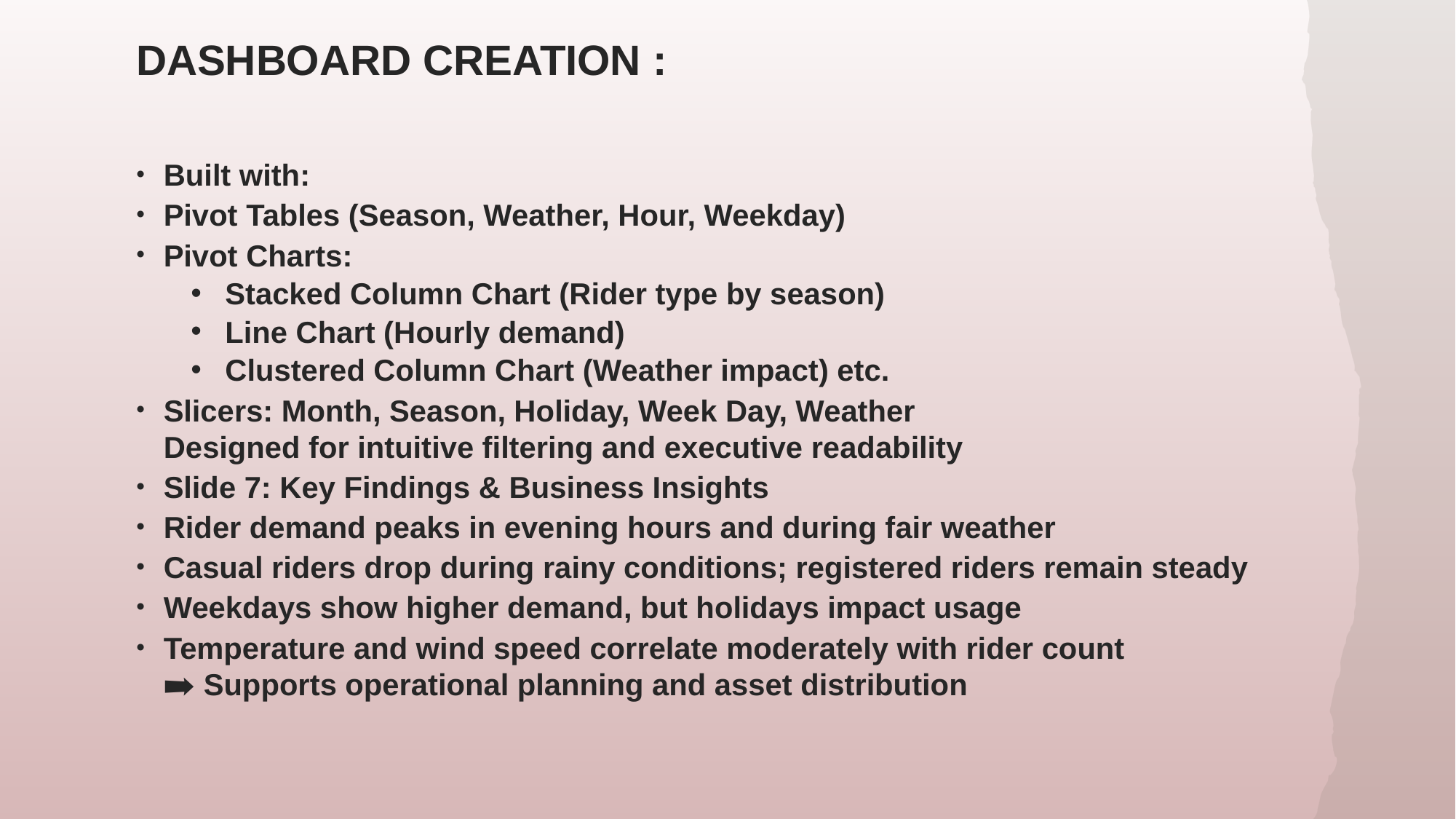

# DASHBOARD CREATION :
Built with:
Pivot Tables (Season, Weather, Hour, Weekday)
Pivot Charts:
Stacked Column Chart (Rider type by season)
Line Chart (Hourly demand)
Clustered Column Chart (Weather impact) etc.
Slicers: Month, Season, Holiday, Week Day, Weather
Designed for intuitive filtering and executive readability
Slide 7: Key Findings & Business Insights
Rider demand peaks in evening hours and during fair weather
Casual riders drop during rainy conditions; registered riders remain steady
Weekdays show higher demand, but holidays impact usage
Temperature and wind speed correlate moderately with rider count
➡️ Supports operational planning and asset distribution